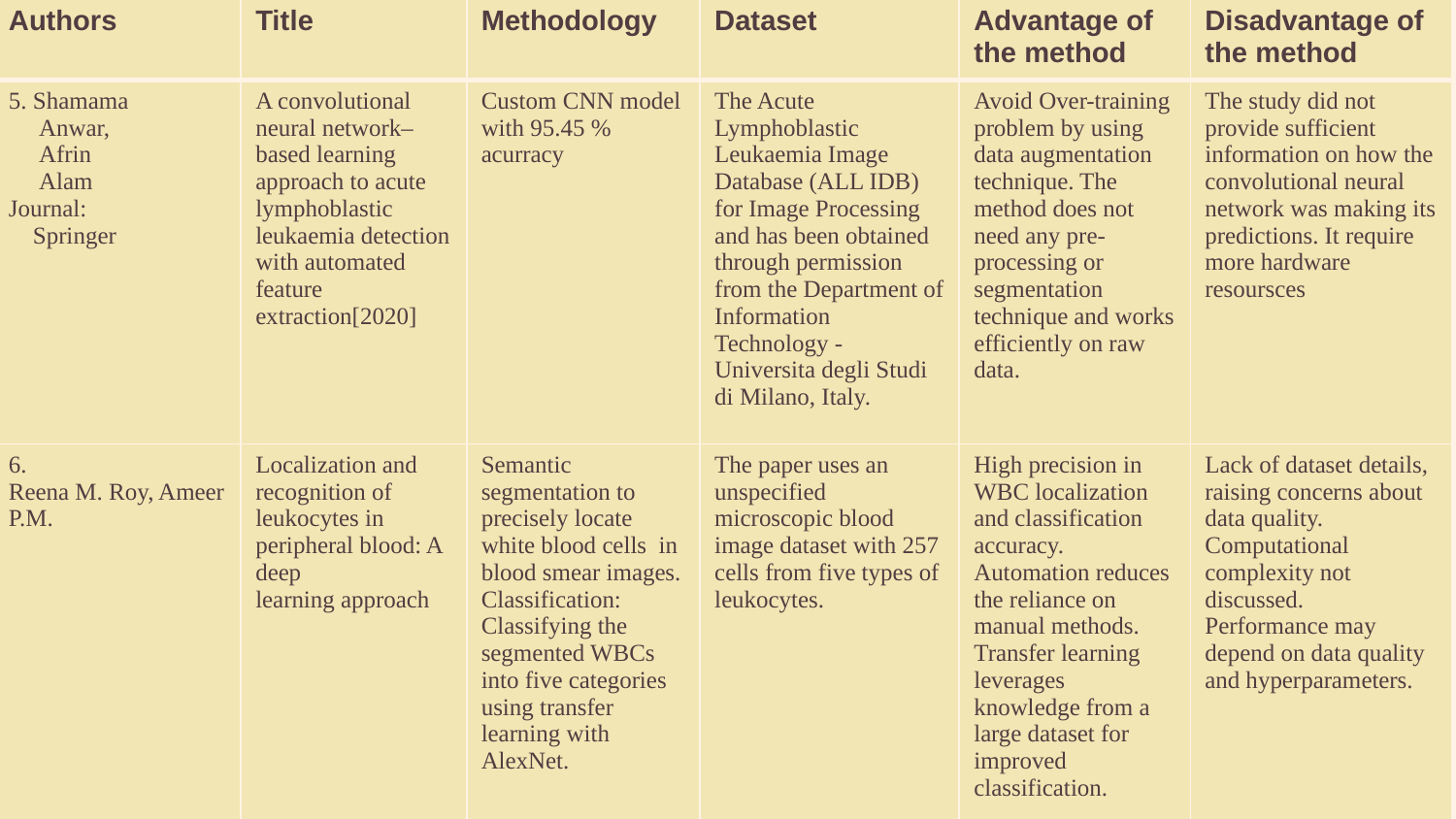

| Authors | Title | Methodology | Dataset | Advantage of the method | Disadvantage of the method |
| --- | --- | --- | --- | --- | --- |
| 5. Shamama Anwar, Afrin Alam Journal: Springer | A convolutional neural network–based learning approach to acute lymphoblastic leukaemia detection with automated feature extraction[2020] | Custom CNN model with 95.45 % acurracy | The Acute Lymphoblastic Leukaemia Image Database (ALL IDB) for Image Processing and has been obtained through permission from the Department of Information Technology - Universita degli Studi di Milano, Italy. | Avoid Over-training problem by using data augmentation technique. The method does not need any pre-processing or segmentation technique and works efficiently on raw data. | The study did not provide sufficient information on how the convolutional neural network was making its predictions. It require more hardware resoursces |
| 6. Reena M. Roy, Ameer P.M. | Localization and recognition of leukocytes in peripheral blood: A deep learning approach | Semantic segmentation to precisely locate white blood cells in blood smear images. Classification: Classifying the segmented WBCs into five categories using transfer learning with AlexNet. | The paper uses an unspecified microscopic blood image dataset with 257 cells from five types of leukocytes. | High precision in WBC localization and classification accuracy. Automation reduces the reliance on manual methods. Transfer learning leverages knowledge from a large dataset for improved classification. | Lack of dataset details, raising concerns about data quality. Computational complexity not discussed. Performance may depend on data quality and hyperparameters. |